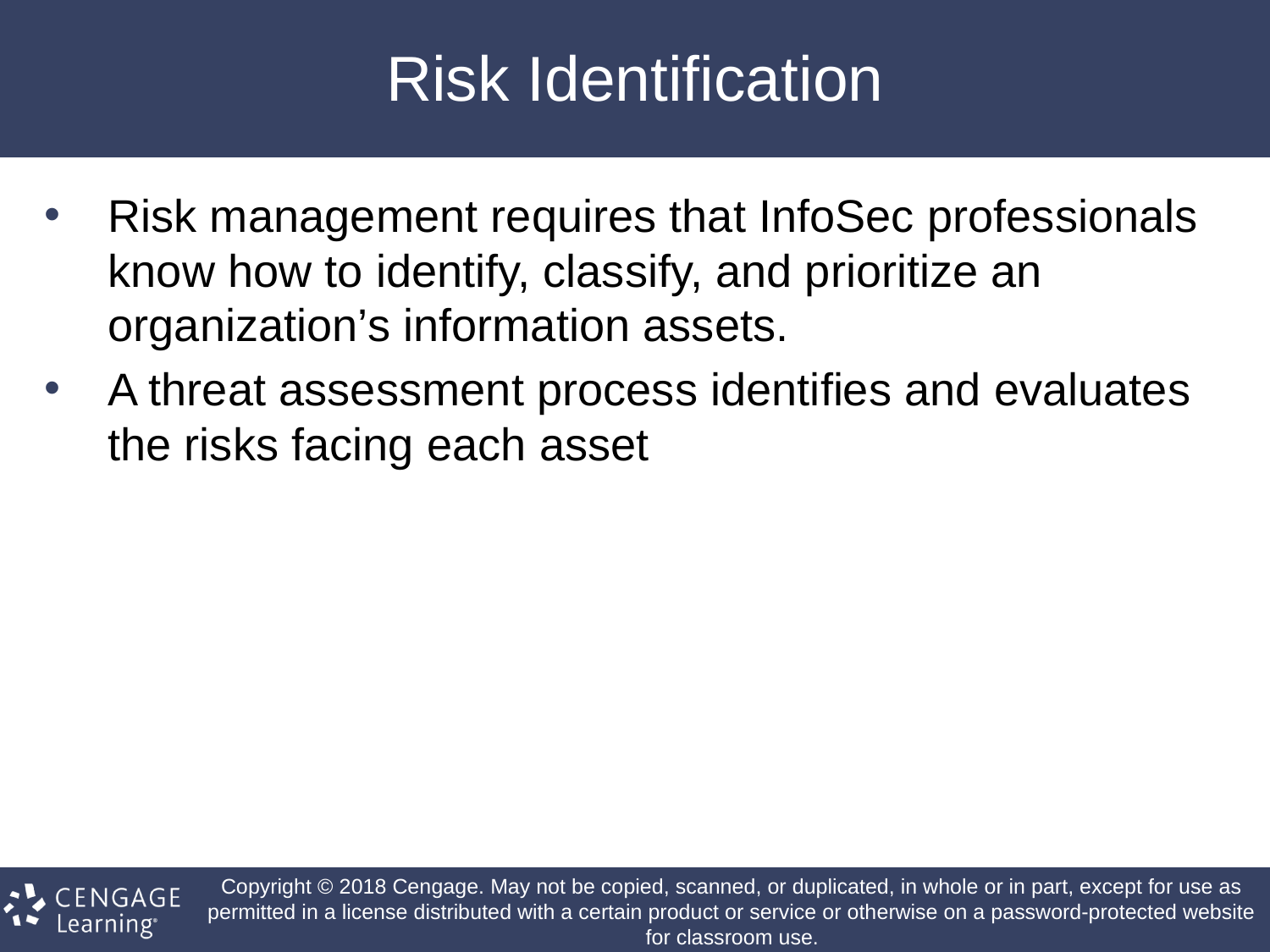

# Risk Identification
Risk management requires that InfoSec professionals know how to identify, classify, and prioritize an organization’s information assets.
A threat assessment process identifies and evaluates the risks facing each asset